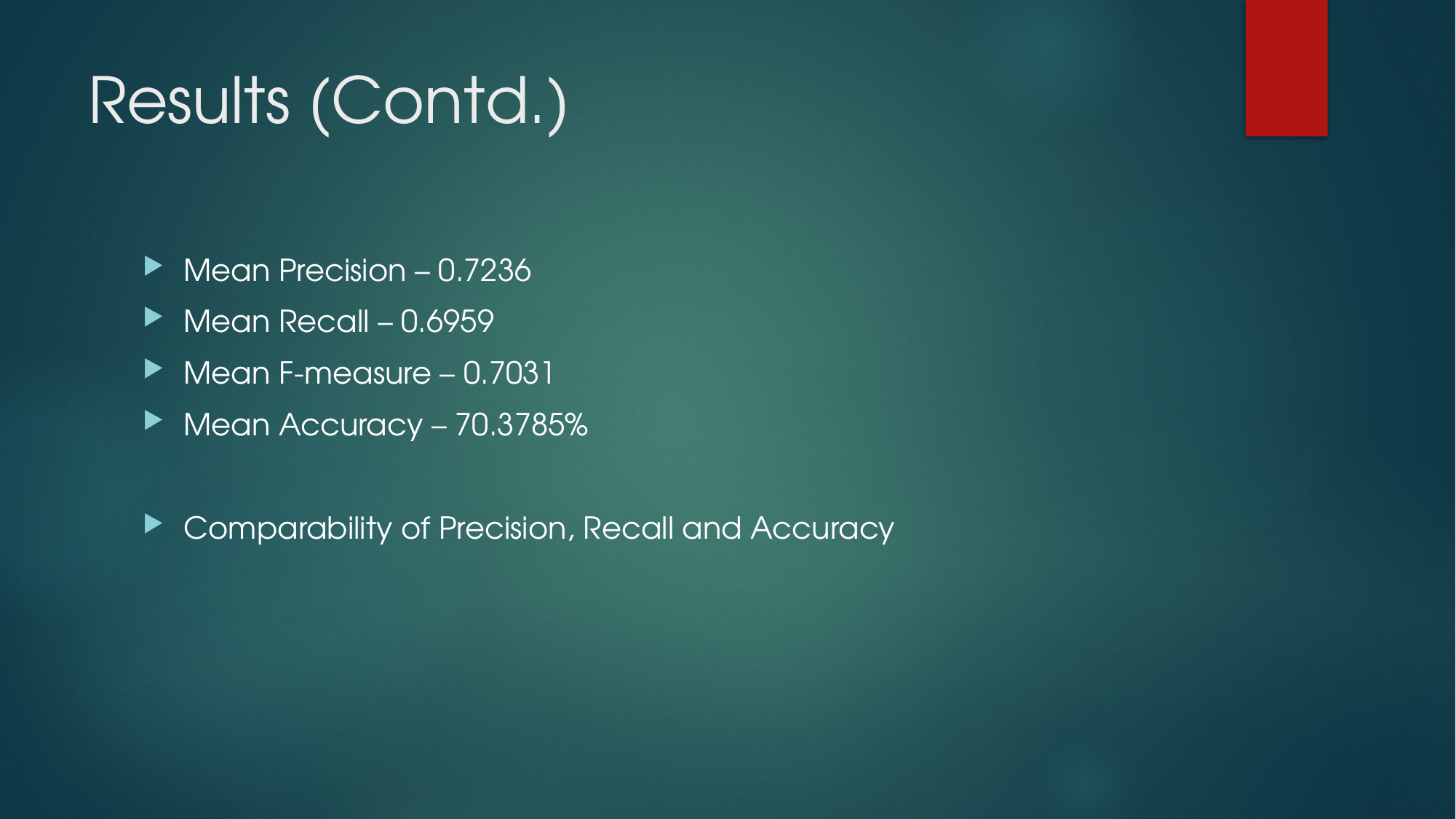

# Results (Contd.)
Mean Precision – 0.7236
Mean Recall – 0.6959
Mean F-measure – 0.7031
Mean Accuracy – 70.3785%

Comparability of Precision, Recall and Accuracy